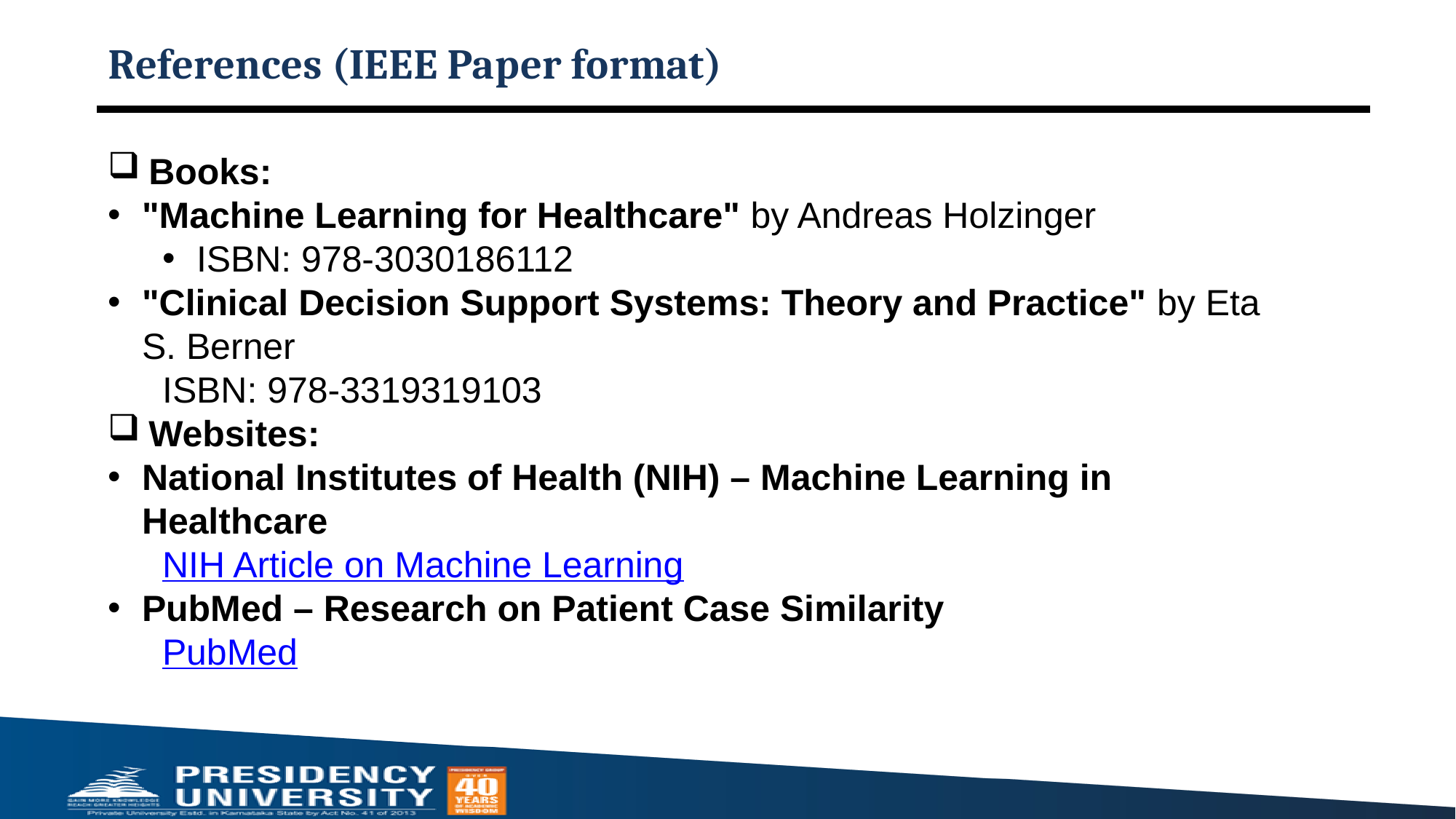

# References (IEEE Paper format)
Books:
"Machine Learning for Healthcare" by Andreas Holzinger
ISBN: 978-3030186112
"Clinical Decision Support Systems: Theory and Practice" by Eta S. Berner
ISBN: 978-3319319103
Websites:
National Institutes of Health (NIH) – Machine Learning in Healthcare
NIH Article on Machine Learning
PubMed – Research on Patient Case Similarity
PubMed